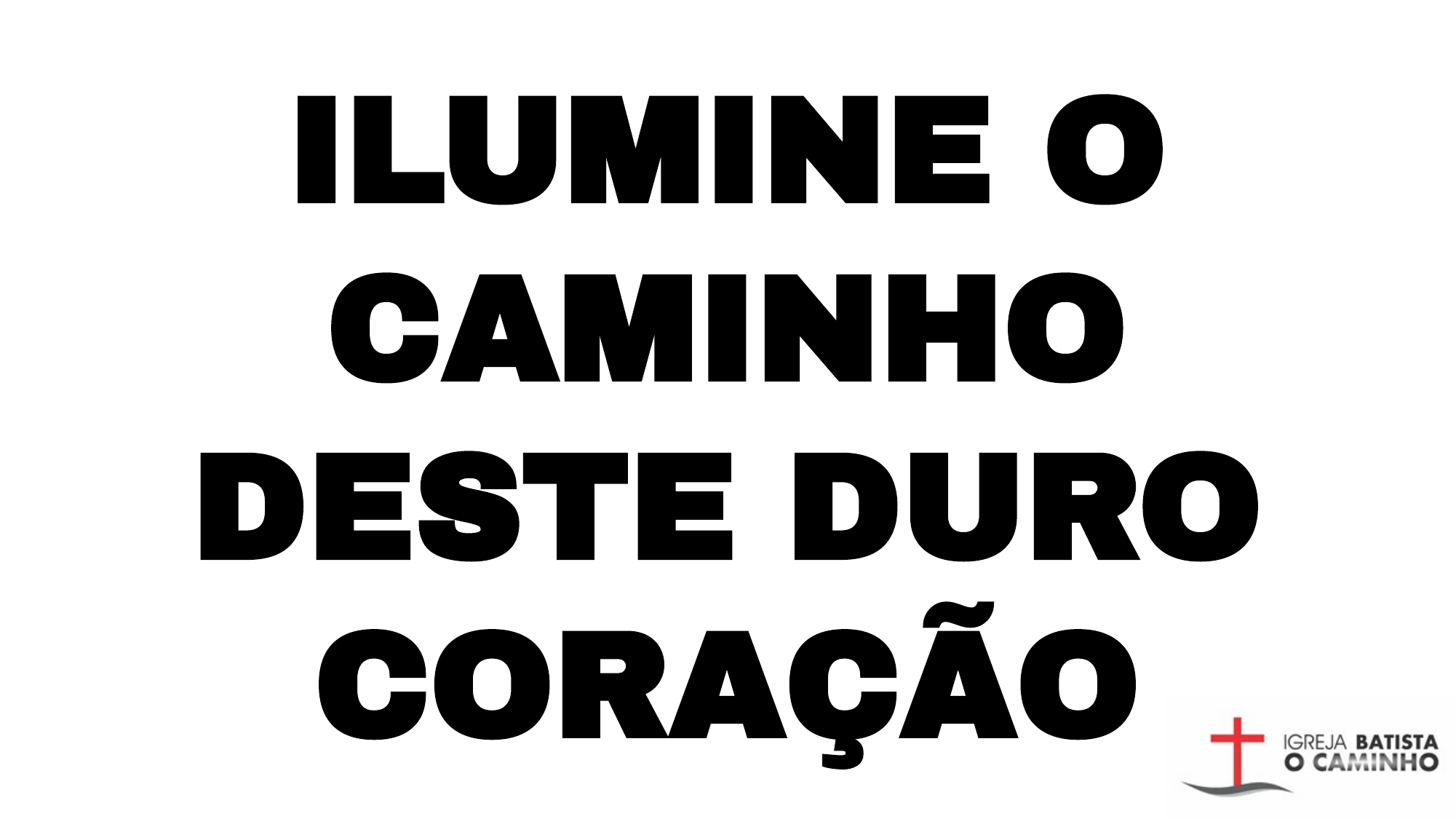

# ILUMINE O CAMINHO DESTE DURO CORAÇÃO